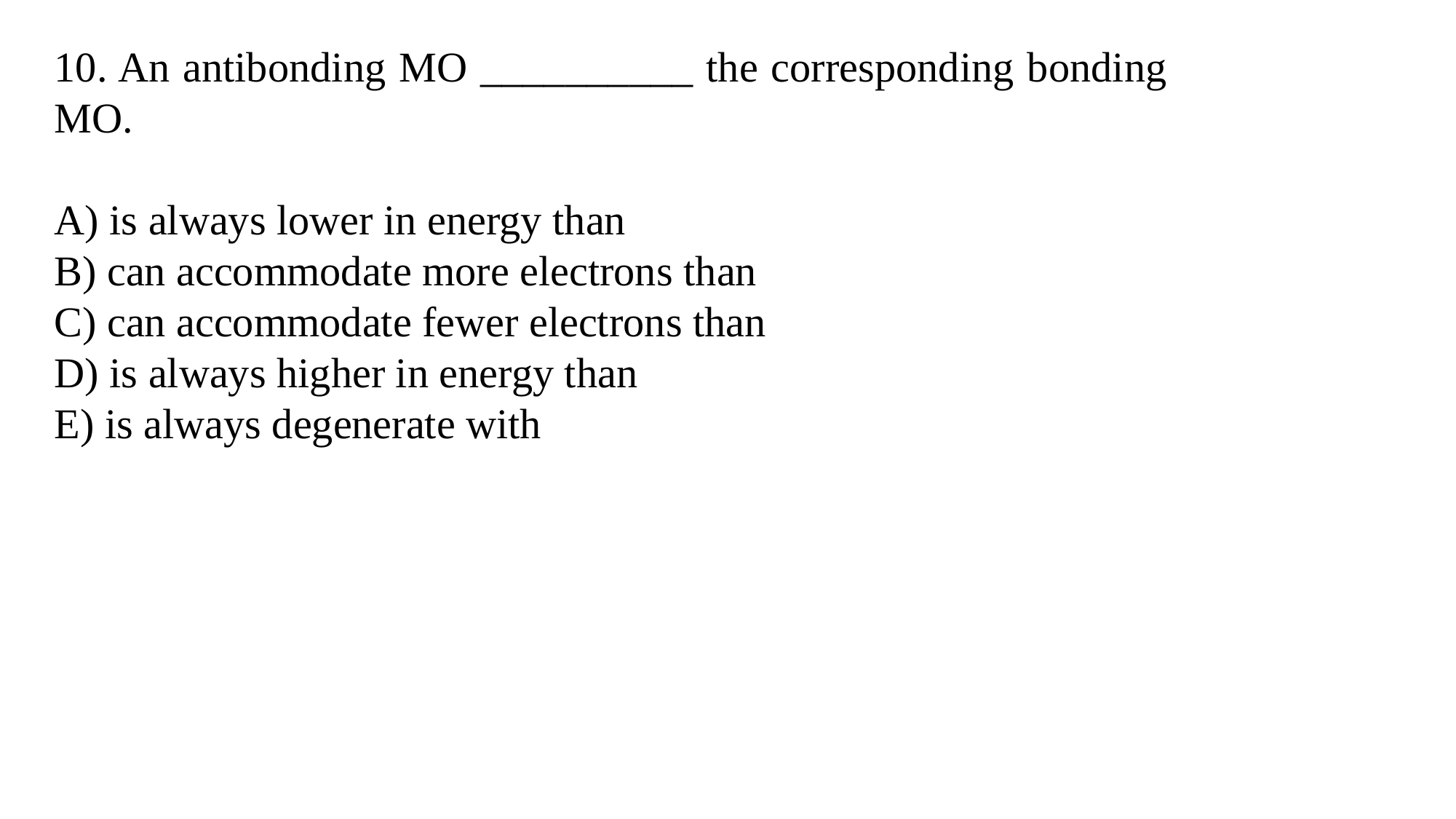

10. An antibonding MO __________ the corresponding bonding MO.

A) is always lower in energy than
B) can accommodate more electrons than
C) can accommodate fewer electrons than
D) is always higher in energy than
E) is always degenerate with